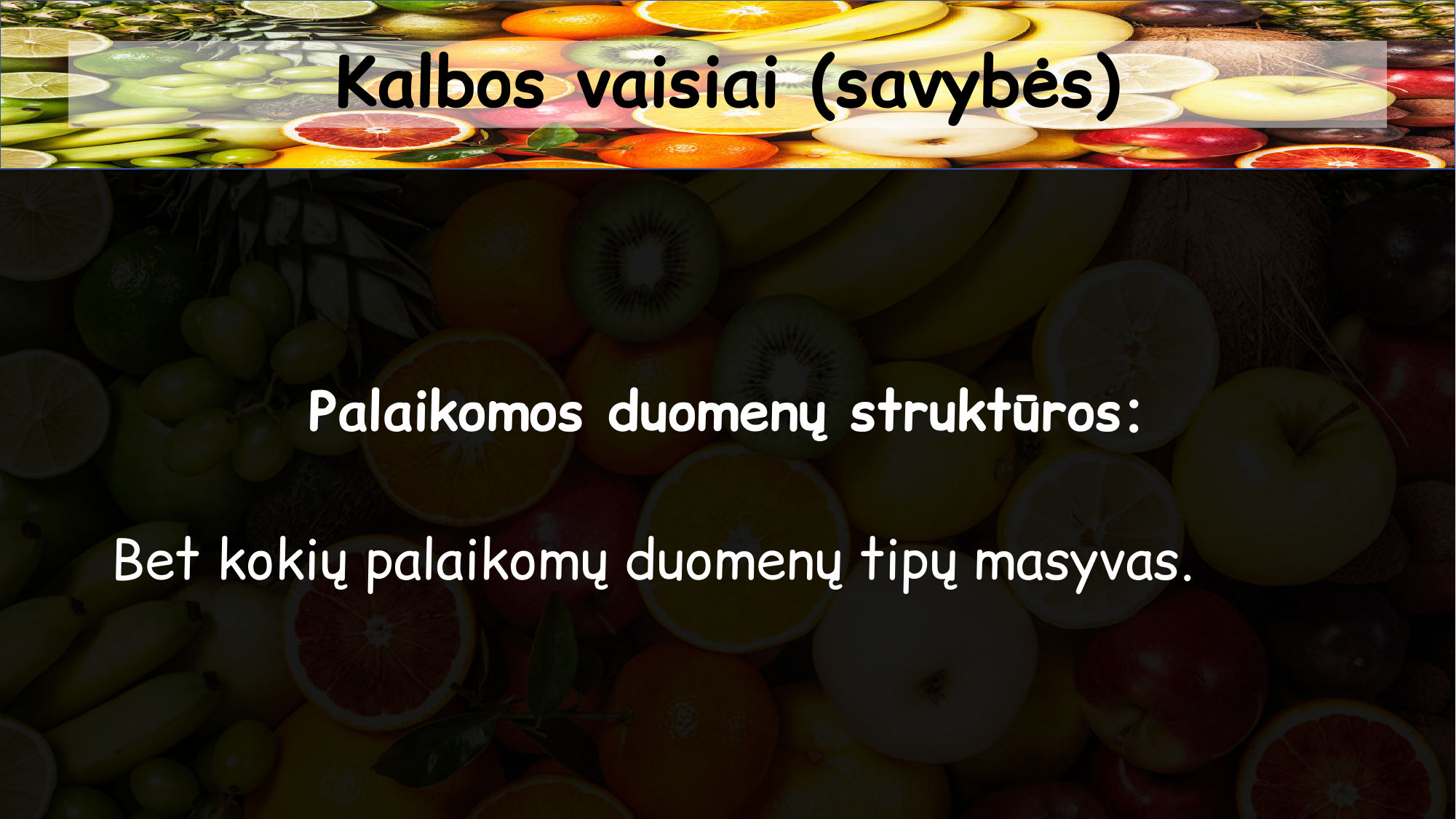

# Kalbos vaisiai (savybės)
Palaikomos duomenų struktūros:

Bet kokių palaikomų duomenų tipų masyvas.